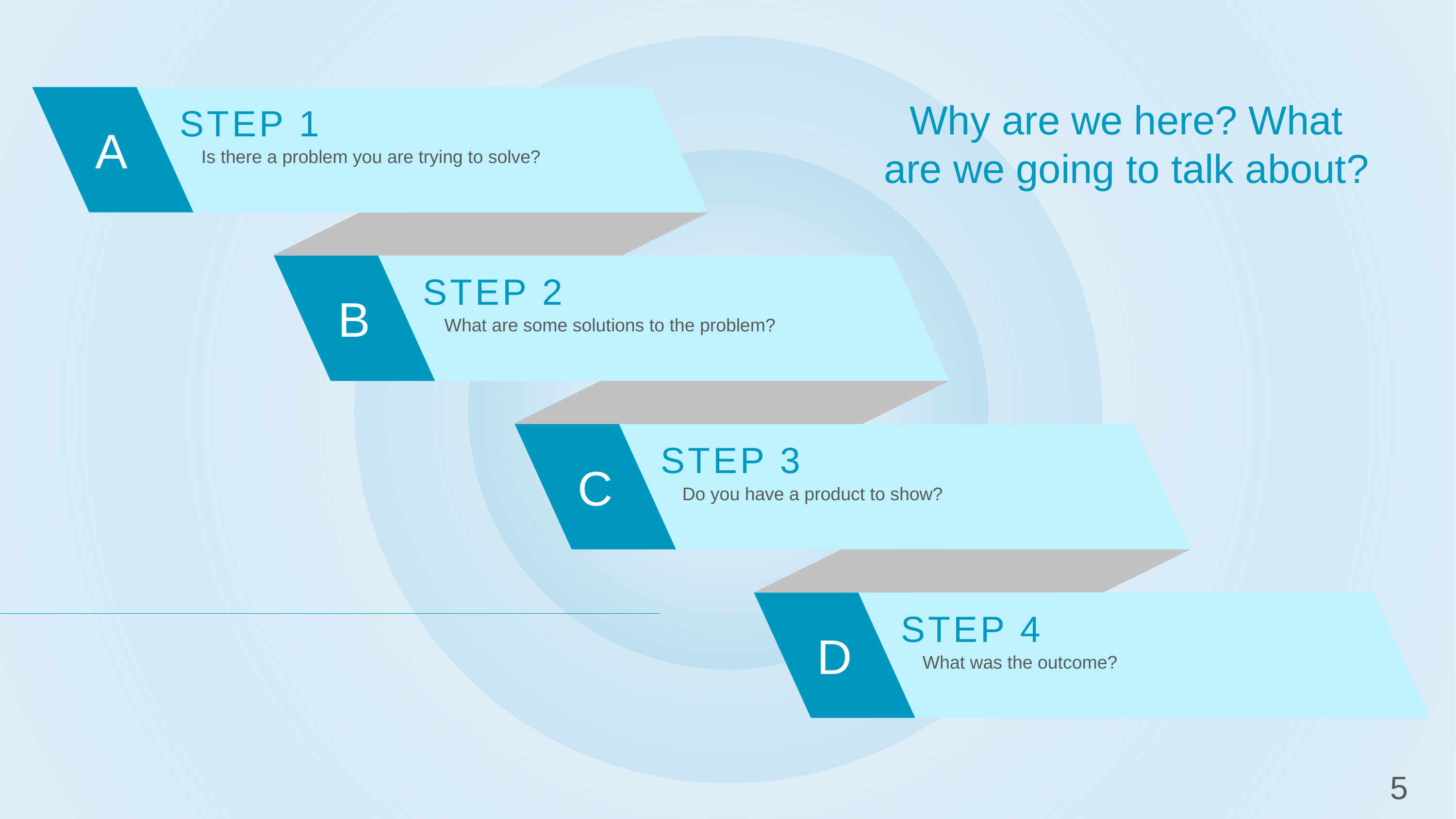

STEP 1
Why are we here? What are we going to talk about?
A
Is there a problem you are trying to solve?
STEP 2
B
What are some solutions to the problem?

STEP 3
C
Do you have a product to show?
STEP 4
D
What was the outcome?
5